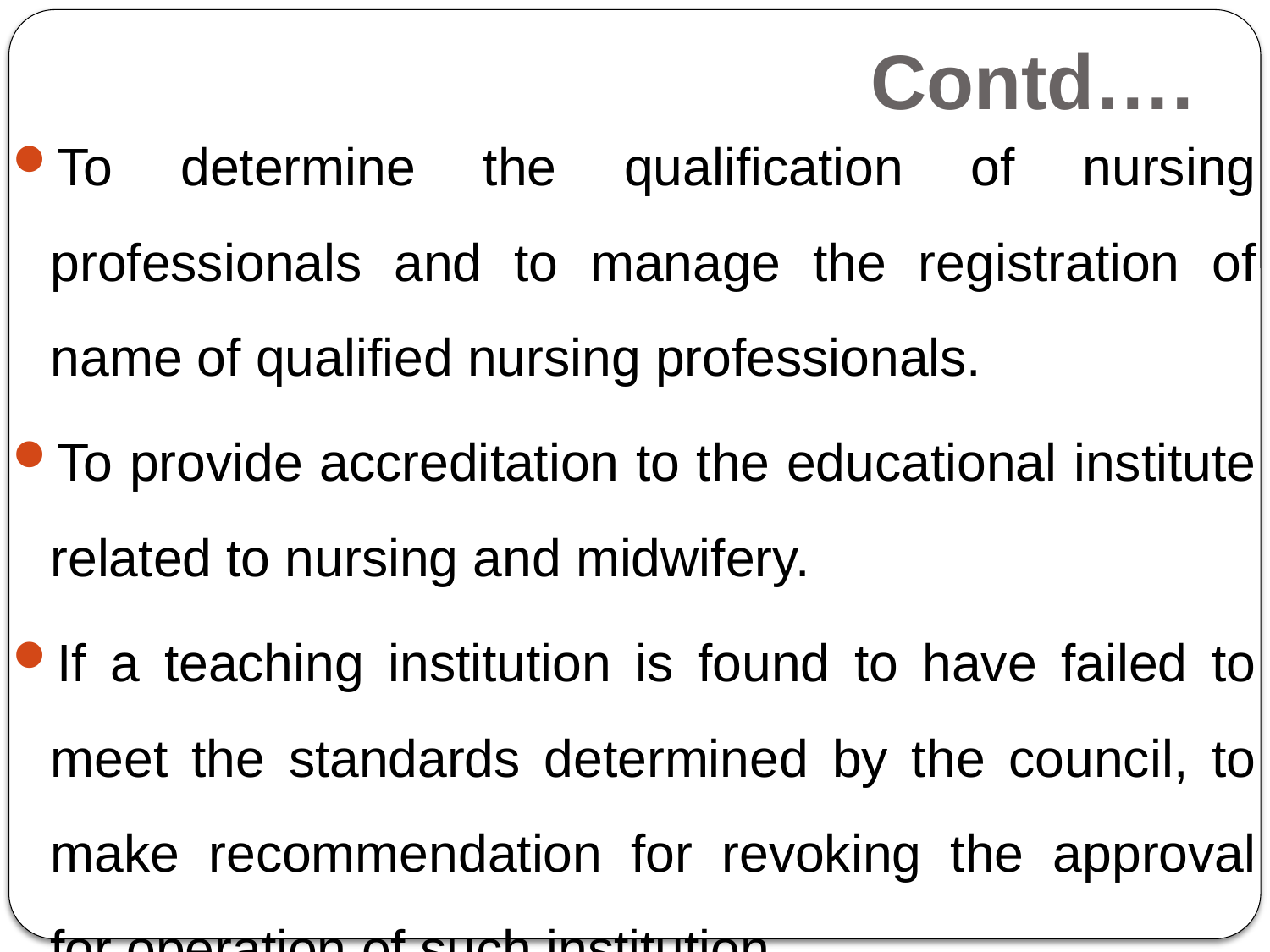

# Contd….
To determine the qualification of nursing professionals and to manage the registration of name of qualified nursing professionals.
To provide accreditation to the educational institute related to nursing and midwifery.
If a teaching institution is found to have failed to meet the standards determined by the council, to make recommendation for revoking the approval for operation of such institution.